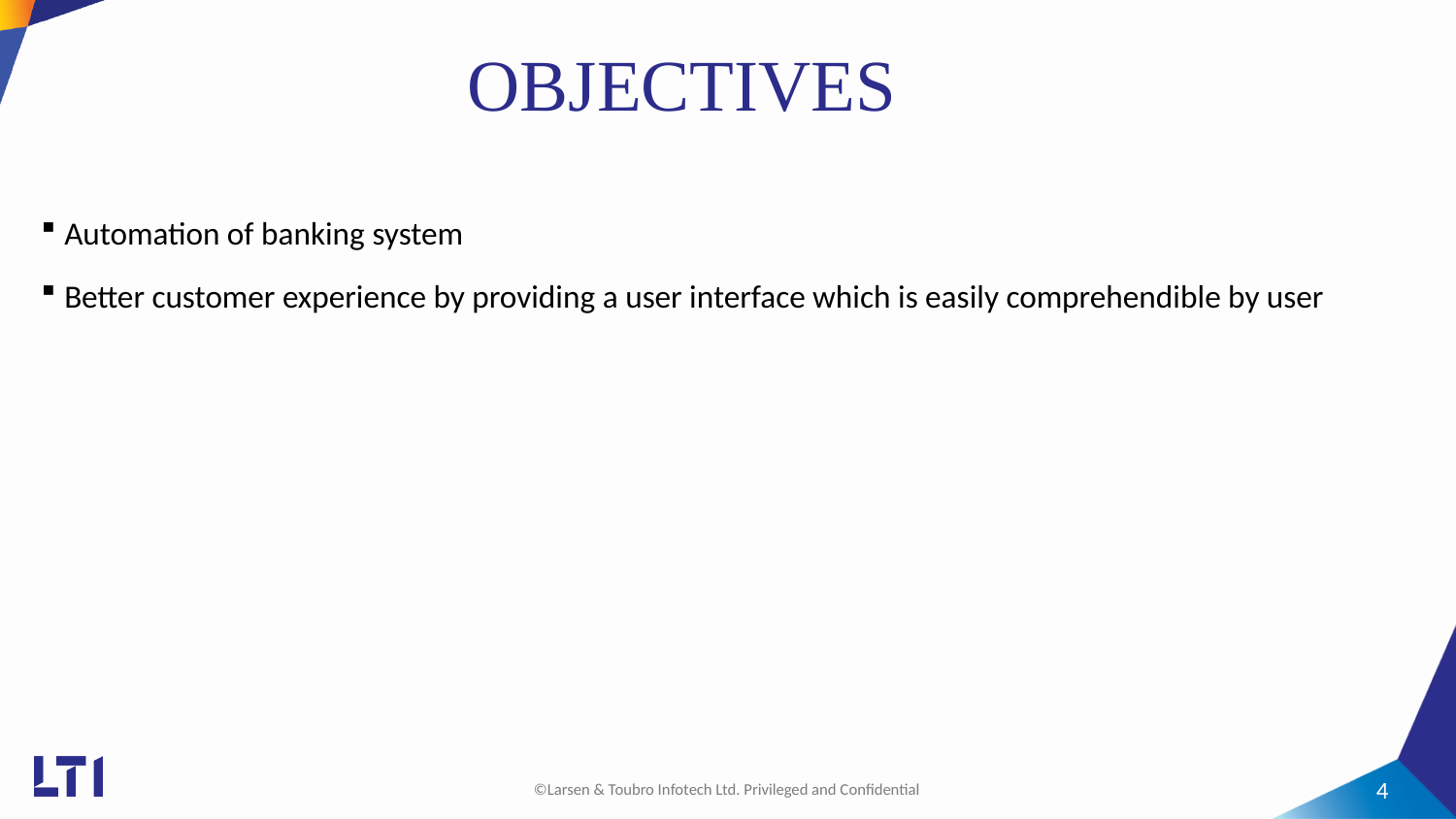

# OBJECTIVES

Automation of banking system
Better customer experience by providing a user interface which is easily comprehendible by user